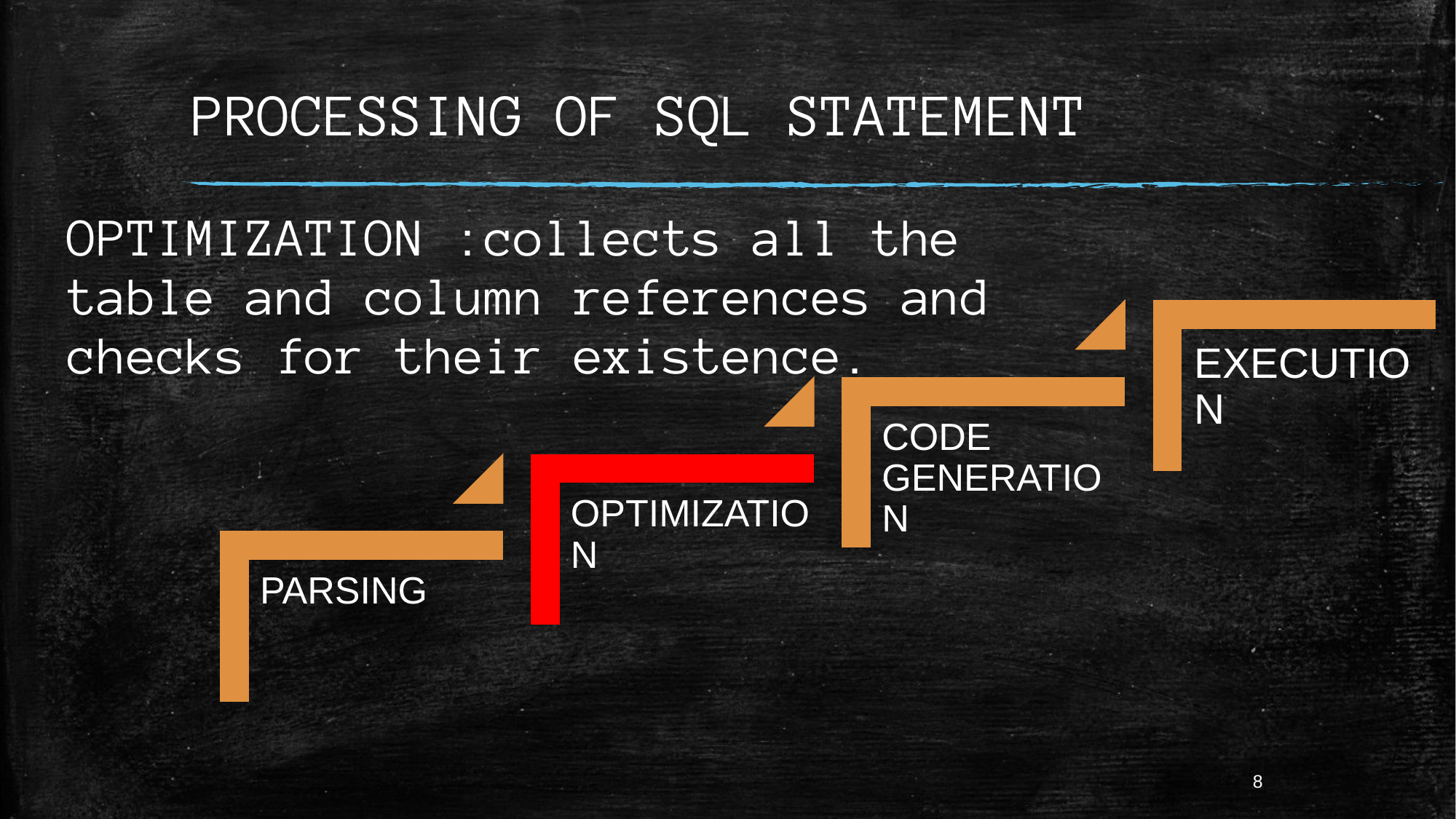

# PROCESSING OF SQL STATEMENT
OPTIMIZATION :collects all the table and column references and checks for their existence.
PARSING
OPTIMIZATION
CODE GENERATION
EXECUTION

8